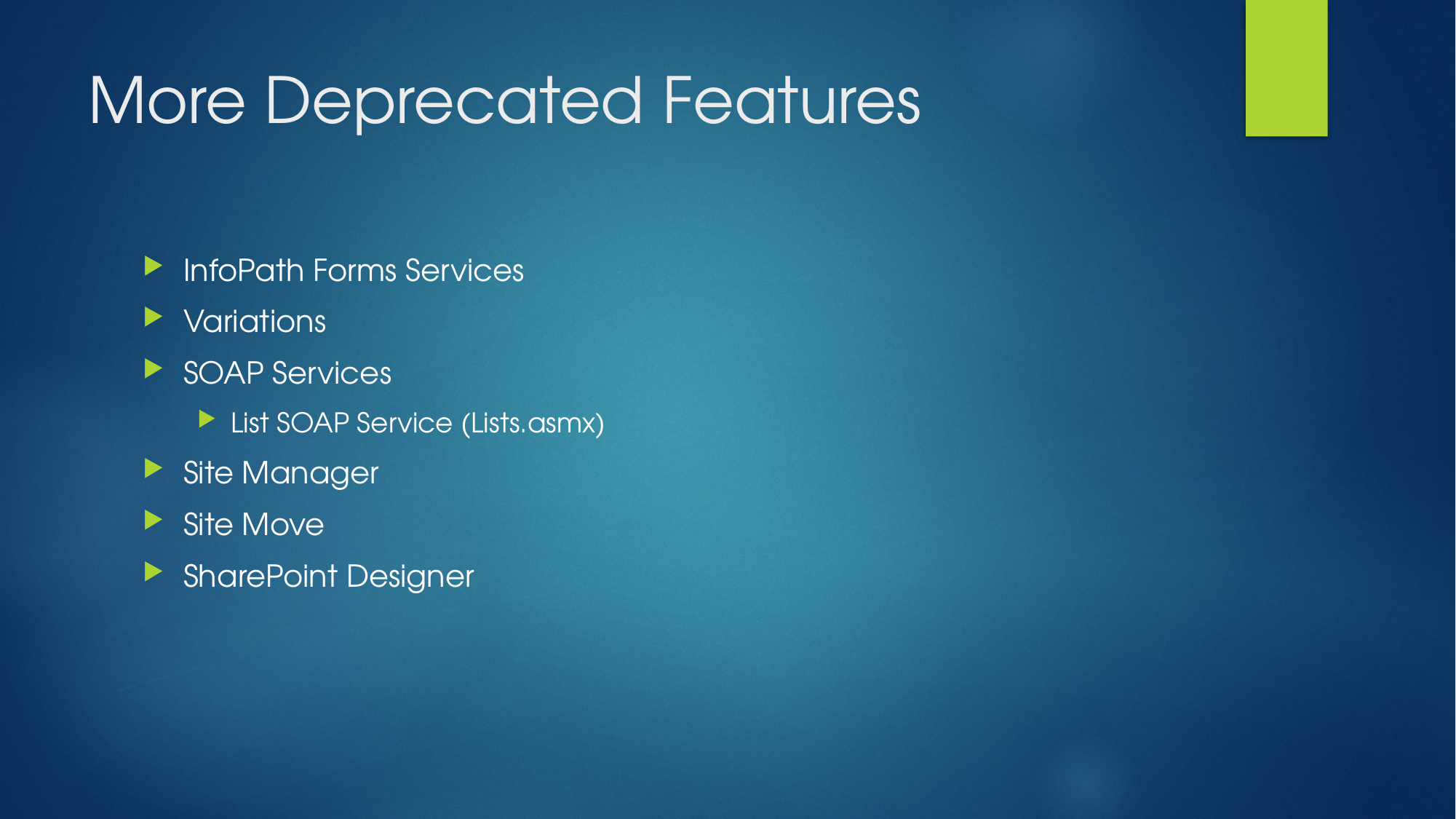

# More Deprecated Features
InfoPath Forms Services
Variations
SOAP Services
List SOAP Service (Lists.asmx)
Site Manager
Site Move
SharePoint Designer